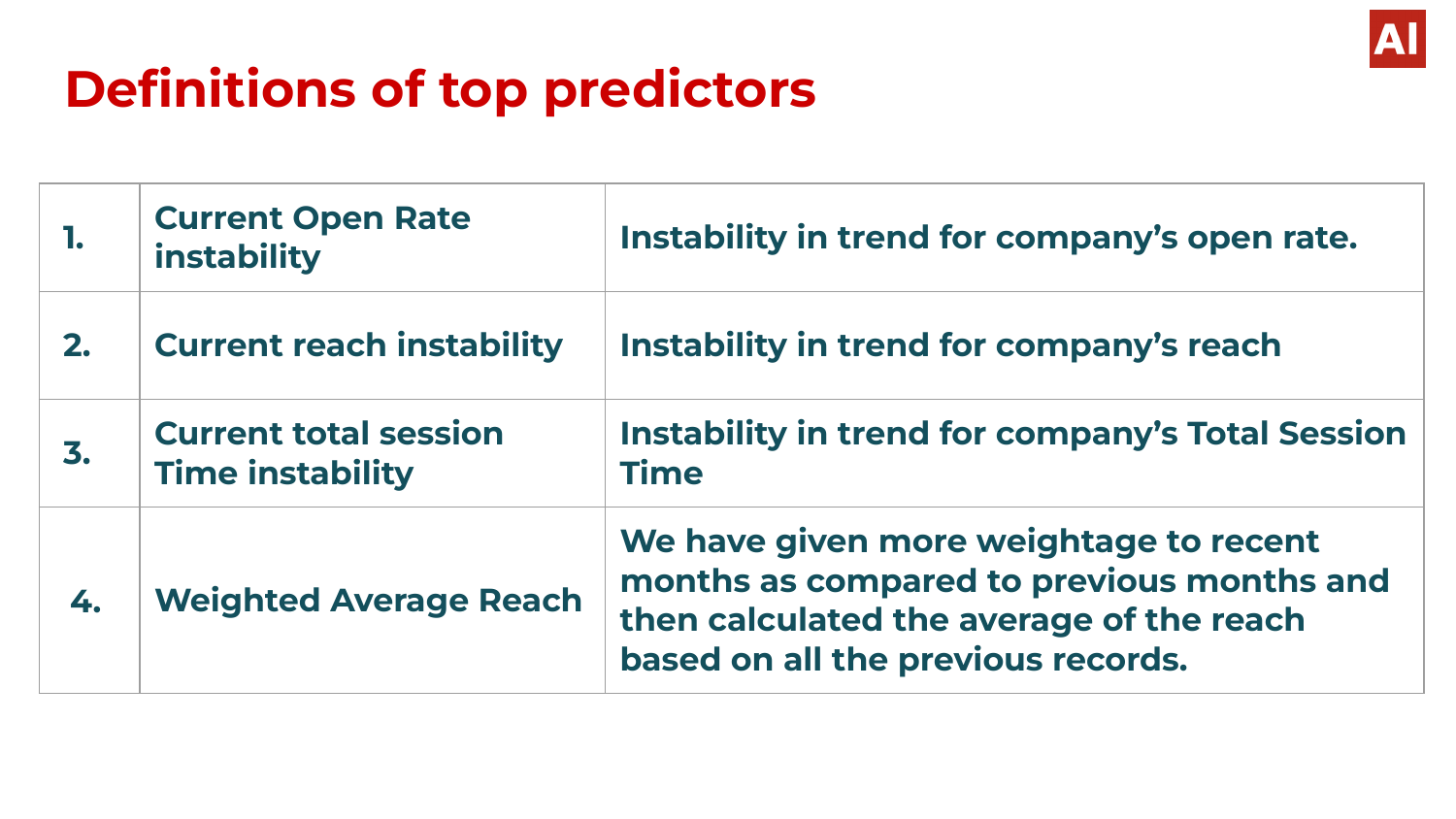

# Definitions of top predictors
| 1. | Current Open Rate instability | Instability in trend for company’s open rate. |
| --- | --- | --- |
| 2. | Current reach instability | Instability in trend for company’s reach |
| 3. | Current total session Time instability | Instability in trend for company’s Total Session Time |
| 4. | Weighted Average Reach | We have given more weightage to recent months as compared to previous months and then calculated the average of the reach based on all the previous records. |